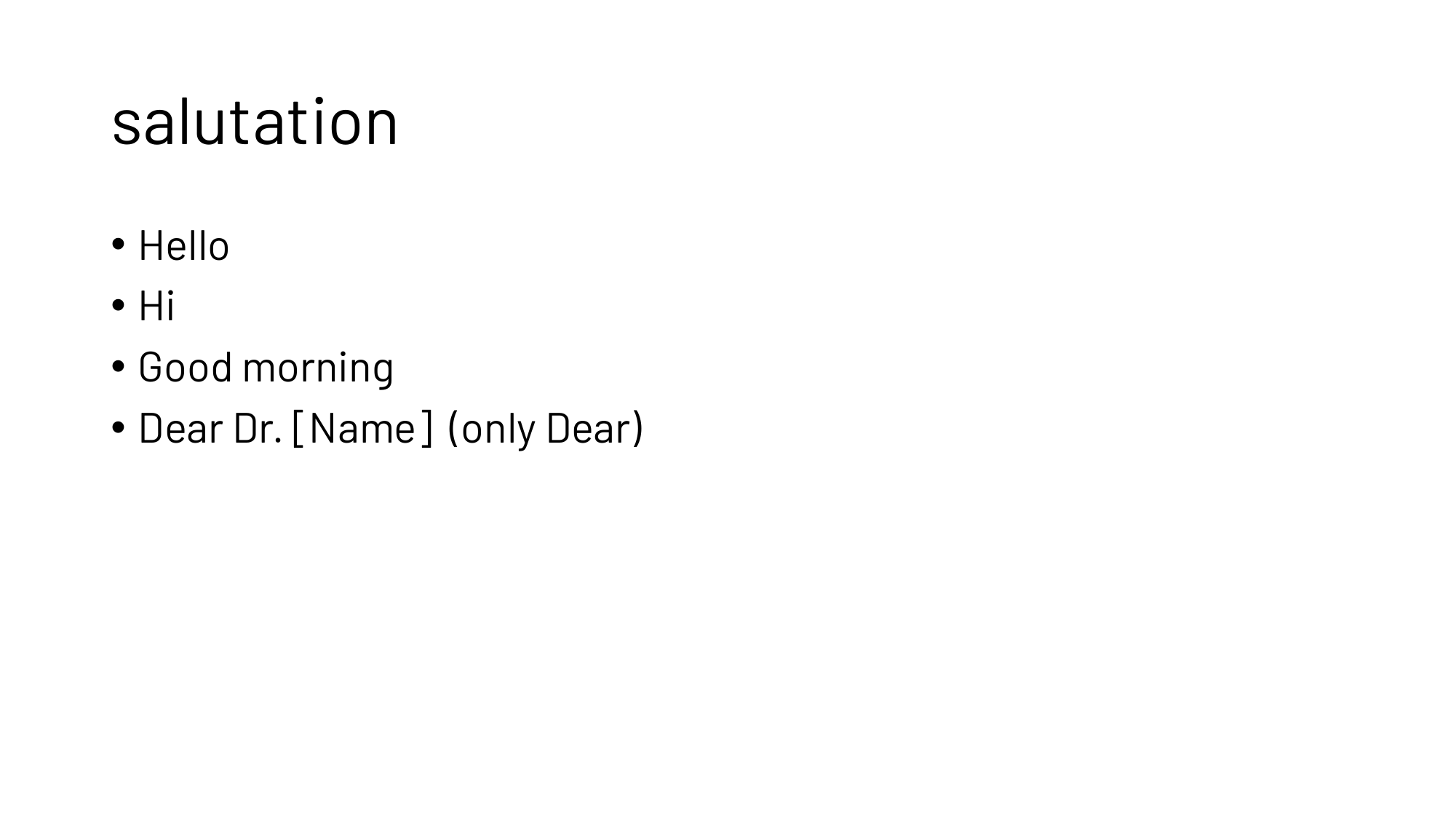

# salutation
Hello
Hi
Good morning
Dear Dr. [Name]  (only Dear)